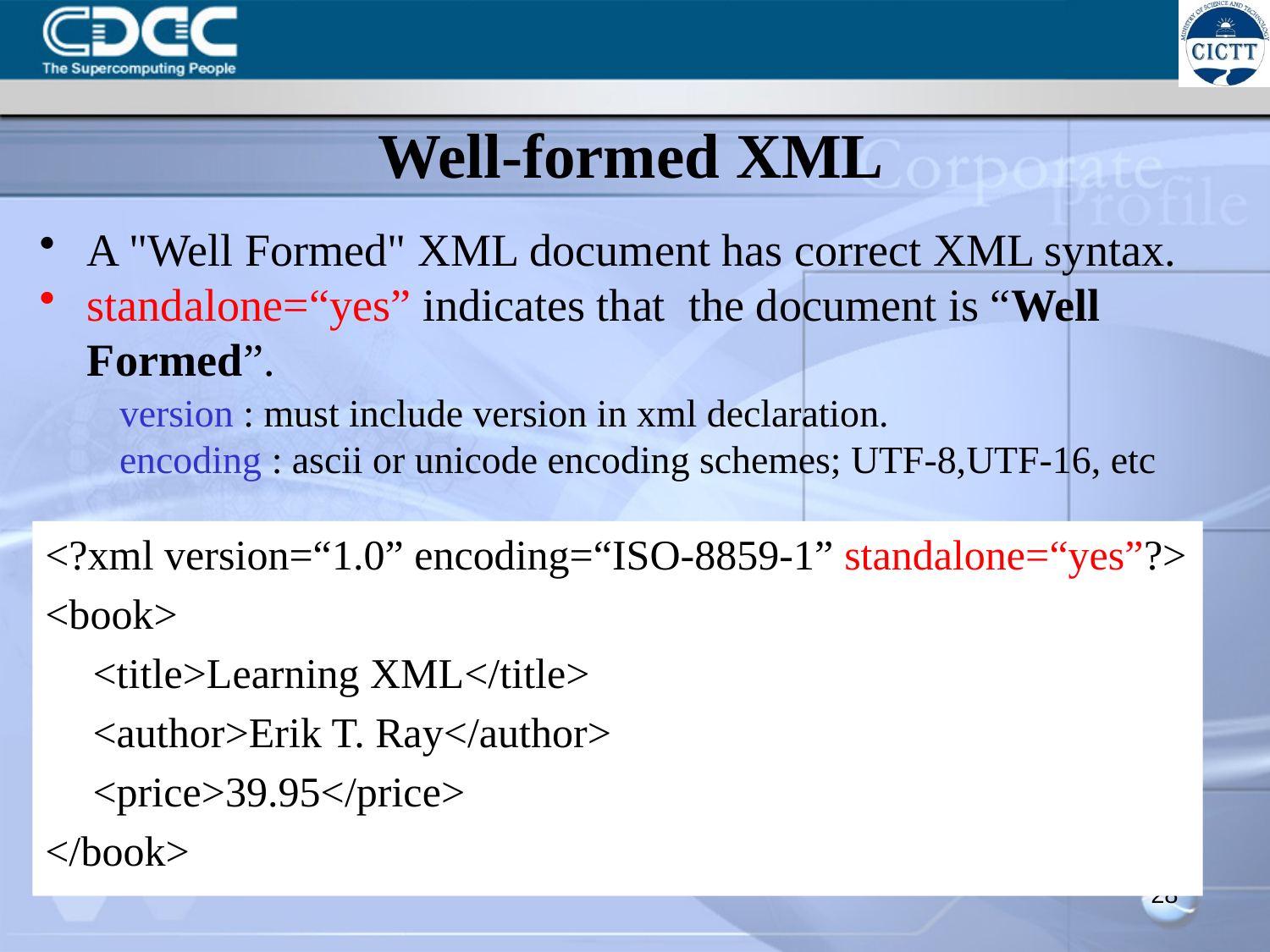

# Well-formed XML
A "Well Formed" XML document has correct XML syntax.
standalone=“yes” indicates that  the document is “Well Formed”.

version : must include version in xml declaration.
encoding : ascii or unicode encoding schemes; UTF-8,UTF-16, etc
<?xml version=“1.0” encoding=“ISO-8859-1” standalone=“yes”?>
<book>
	<title>Learning XML</title>
	<author>Erik T. Ray</author>
	<price>39.95</price>
</book>